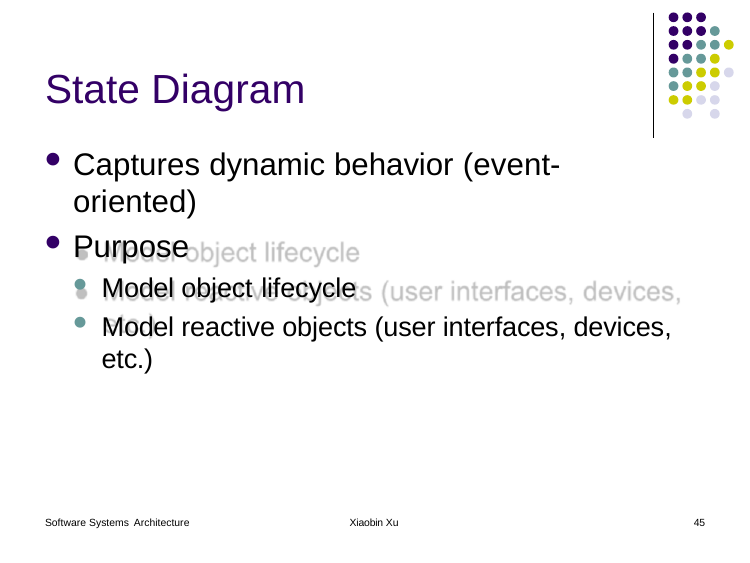

# State Diagram
Captures dynamic behavior (event-oriented)
Purpose
Model object lifecycle
Model reactive objects (user interfaces, devices,  etc.)

Software Systems  Architecture
Xiaobin Xu
45